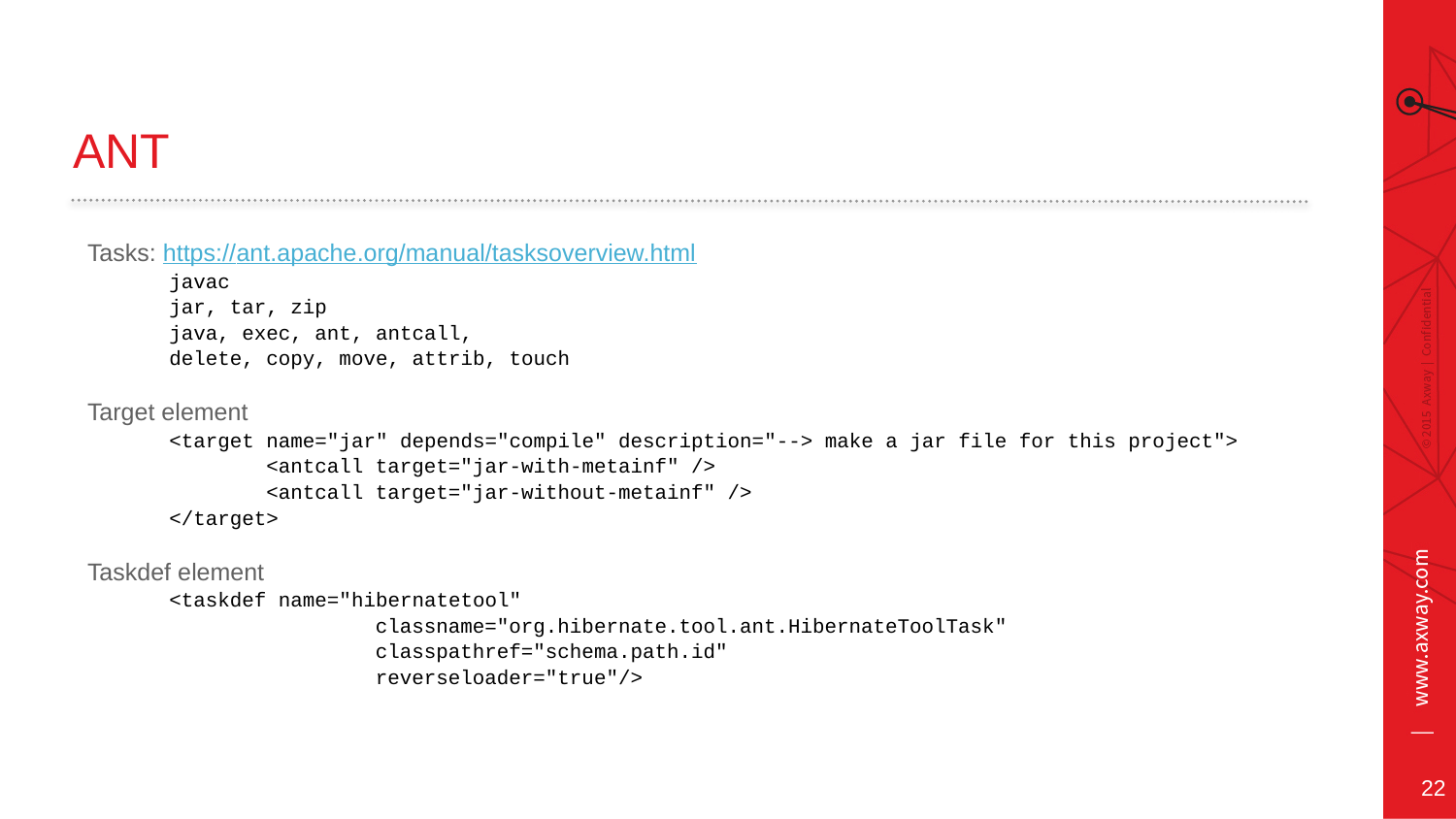

# ANT
Tasks: https://ant.apache.org/manual/tasksoverview.html
javac
jar, tar, zip
java, exec, ant, antcall,
delete, copy, move, attrib, touch

Target element
<target name="jar" depends="compile" description="--> make a jar file for this project">
        <antcall target="jar-with-metainf" />
        <antcall target="jar-without-metainf" />
</target>

Taskdef element
<taskdef name="hibernatetool"
                 classname="org.hibernate.tool.ant.HibernateToolTask"
                 classpathref="schema.path.id"
                 reverseloader="true"/>

22